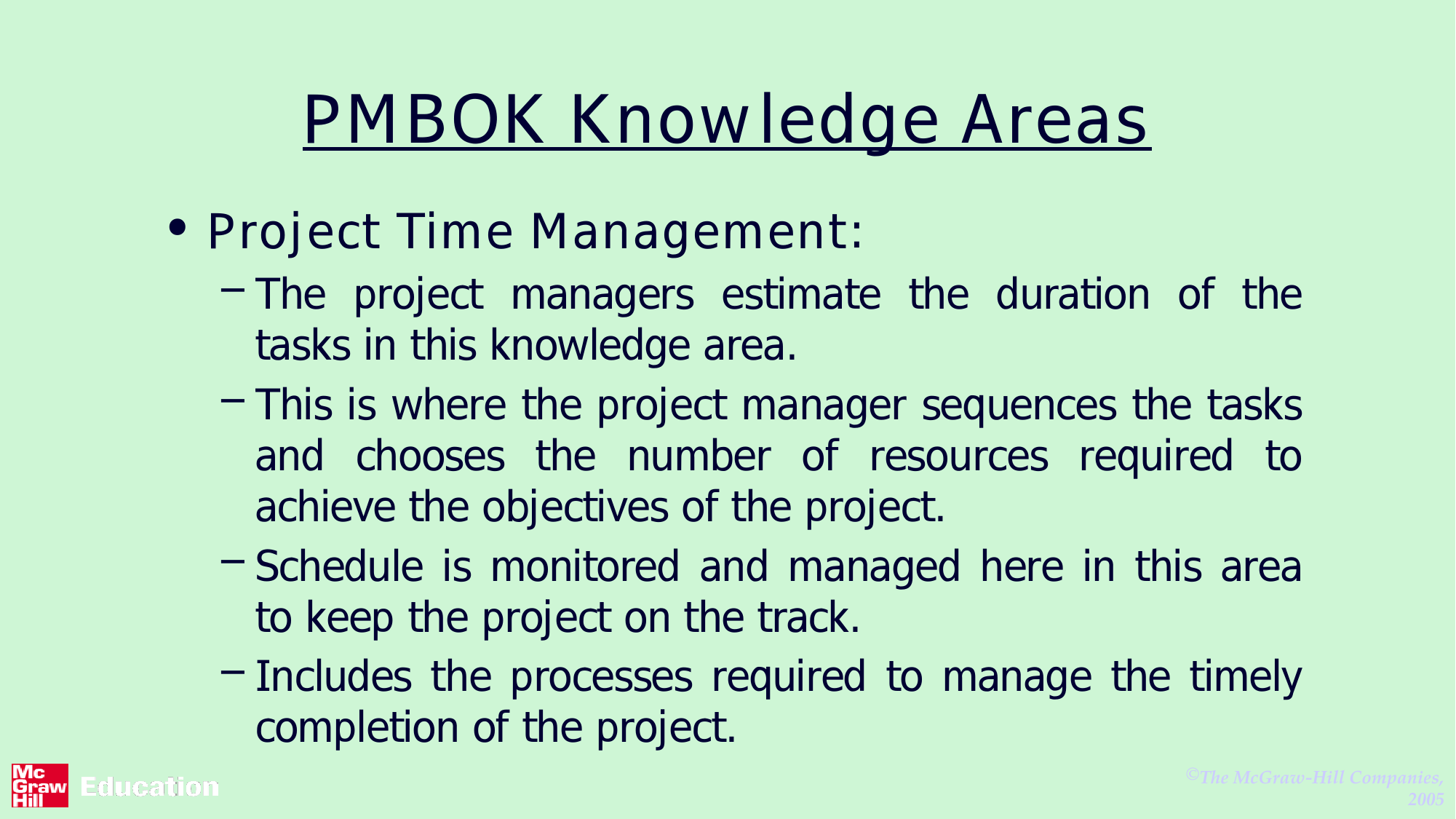

# PMBOK Knowledge Areas
Project Time Management:
The project managers estimate the duration of the tasks in this knowledge area.
This is where the project manager sequences the tasks and chooses the number of resources required to achieve the objectives of the project.
Schedule is monitored and managed here in this area to keep the project on the track.
Includes the processes required to manage the timely completion of the project.